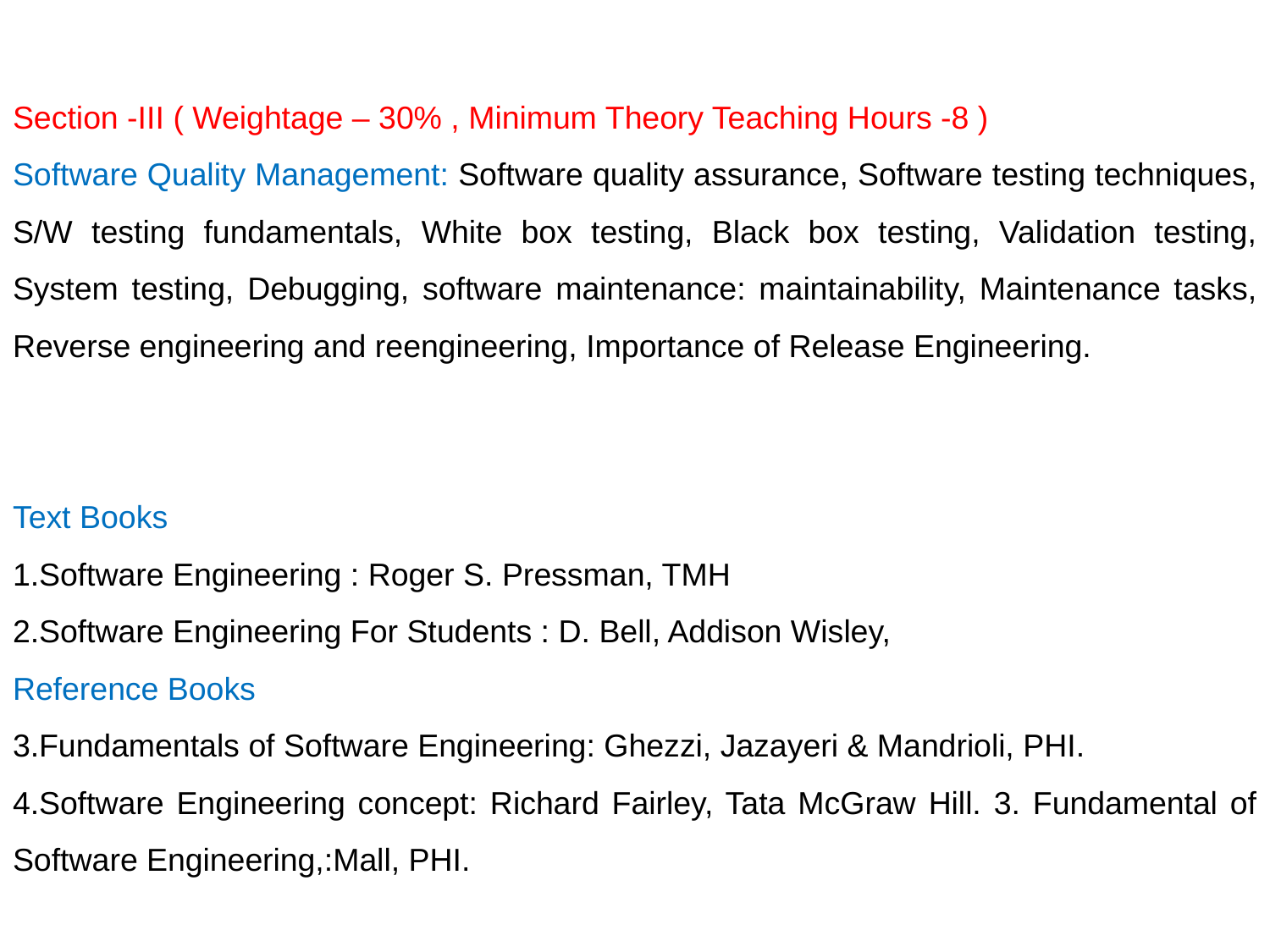

Section -III ( Weightage – 30% , Minimum Theory Teaching Hours -8 )
Software Quality Management: Software quality assurance, Software testing techniques, S/W testing fundamentals, White box testing, Black box testing, Validation testing, System testing, Debugging, software maintenance: maintainability, Maintenance tasks, Reverse engineering and reengineering, Importance of Release Engineering.

Text Books
Software Engineering : Roger S. Pressman, TMH
Software Engineering For Students : D. Bell, Addison Wisley,
Reference Books
Fundamentals of Software Engineering: Ghezzi, Jazayeri & Mandrioli, PHI.
Software Engineering concept: Richard Fairley, Tata McGraw Hill. 3. Fundamental of Software Engineering,:Mall, PHI.